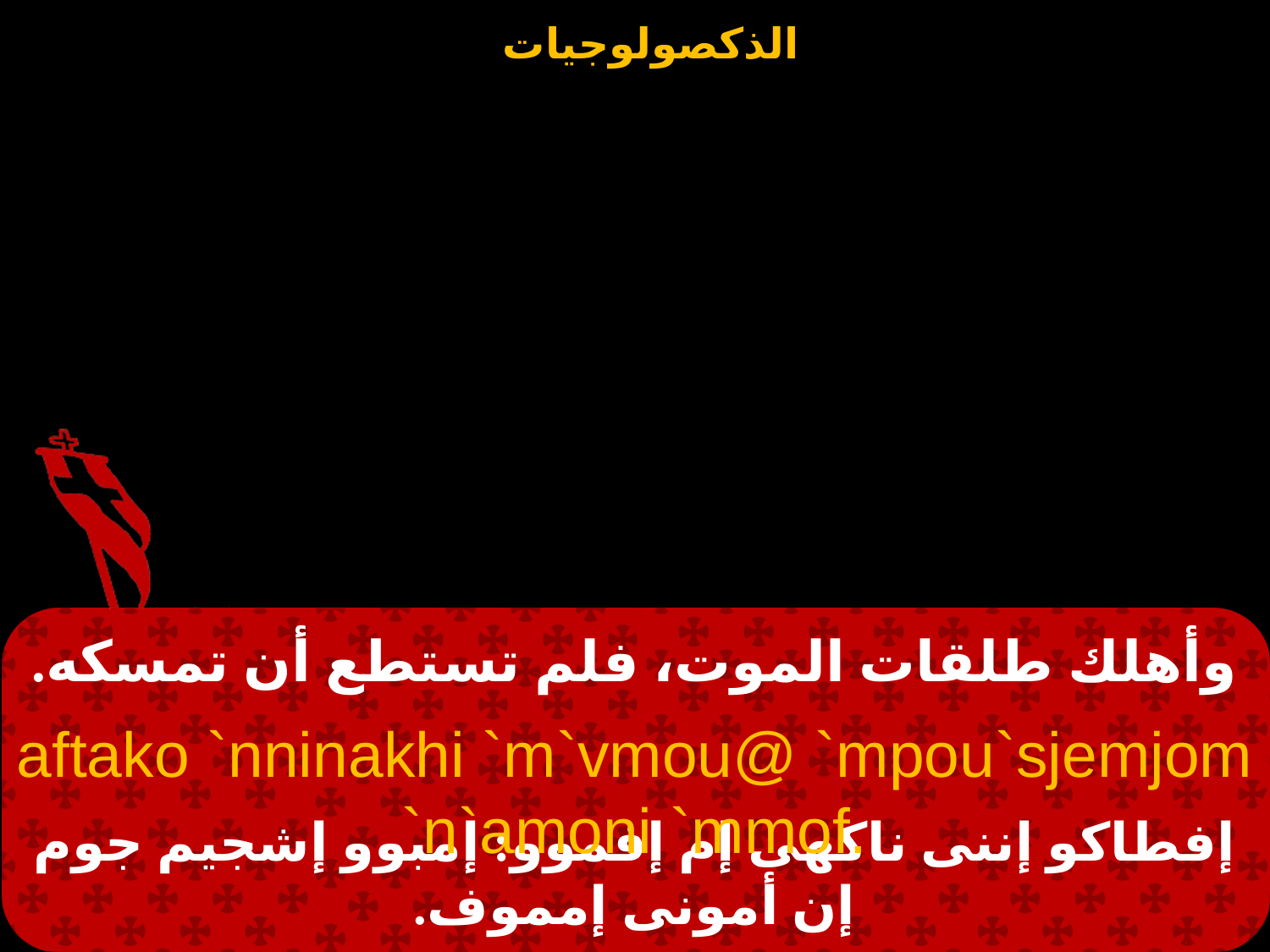

# وأهلك طلقات الموت، فلم تستطع أن تمسكه.
aftako `nninakhi `m`vmou@ `mpou`sjemjom `n`amoni `mmof.
إفطاكو إننى ناكهى إم إفموو: إمبوو إشجيم جوم إن أمونى إمموف.